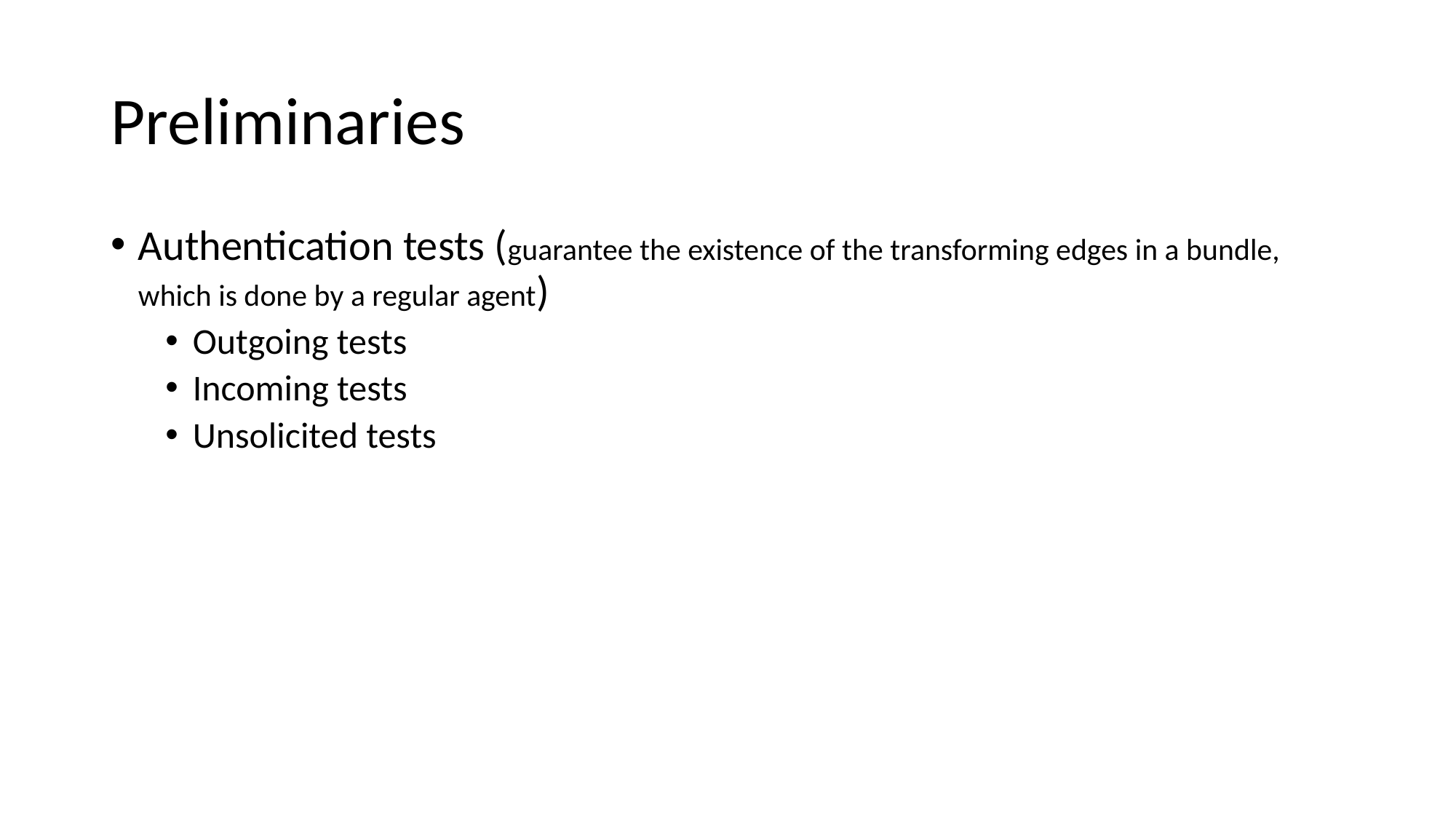

# Preliminaries
Authentication tests (guarantee the existence of the transforming edges in a bundle,  which is done by a regular agent)
Outgoing tests
Incoming tests
Unsolicited tests